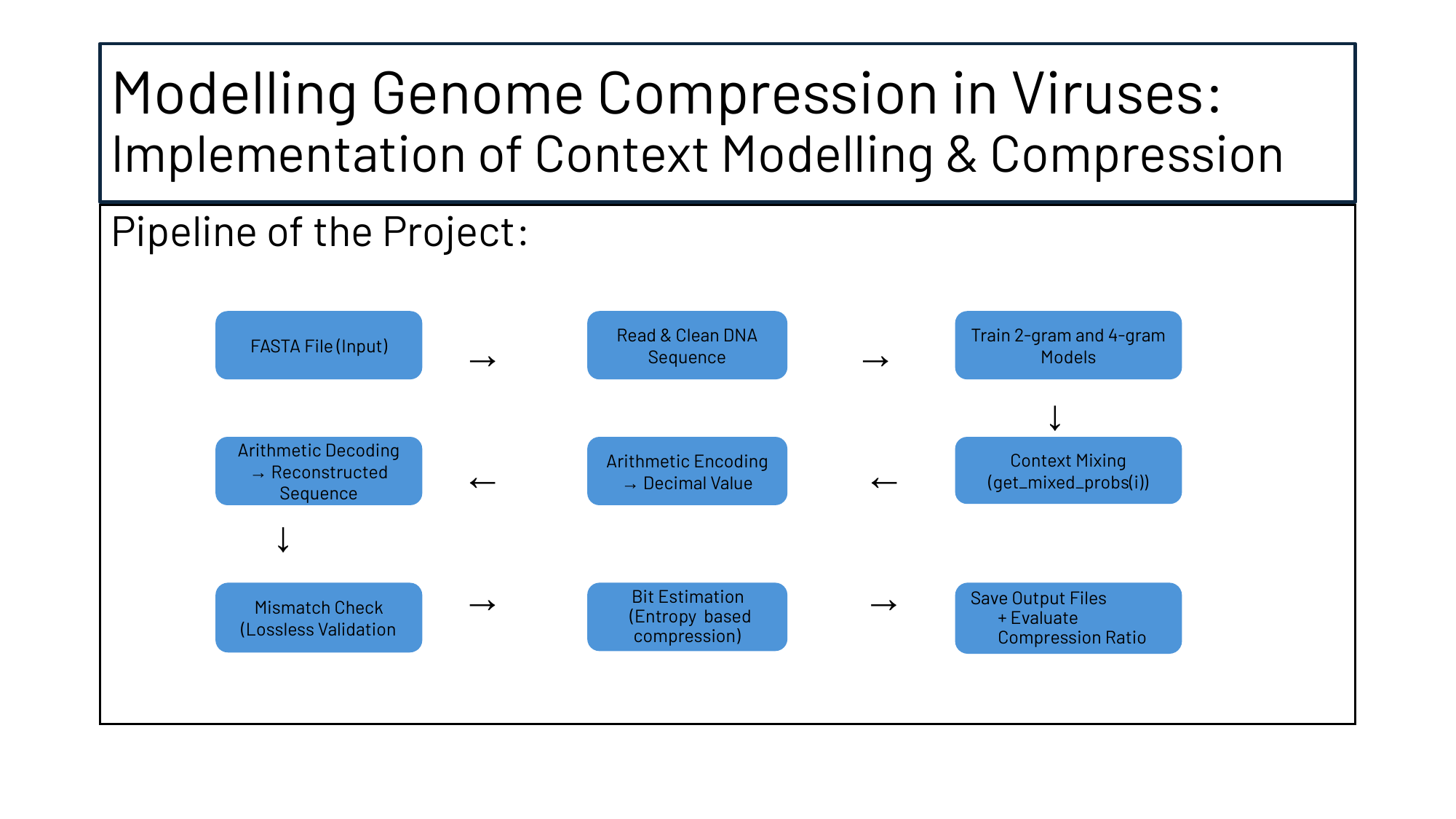

# Modelling Genome Compression in Viruses: Implementation of Context Modelling & Compression
Pipeline of the Project:

                                         →                                         →
                                  ↓
                                         ←                                          ←
           ↓
                                     →                                          →

FASTA File (Input)
Read & Clean DNA Sequence
Train 2-gram and 4-gram Models
Context Mixing (get_mixed_probs(i))
Arithmetic Decoding → Reconstructed Sequence
Arithmetic Encoding → Decimal Value
Save Output Files + Evaluate Compression Ratio
        Bit Estimation (Entropy  based    compression)
Mismatch Check (Lossless Validation